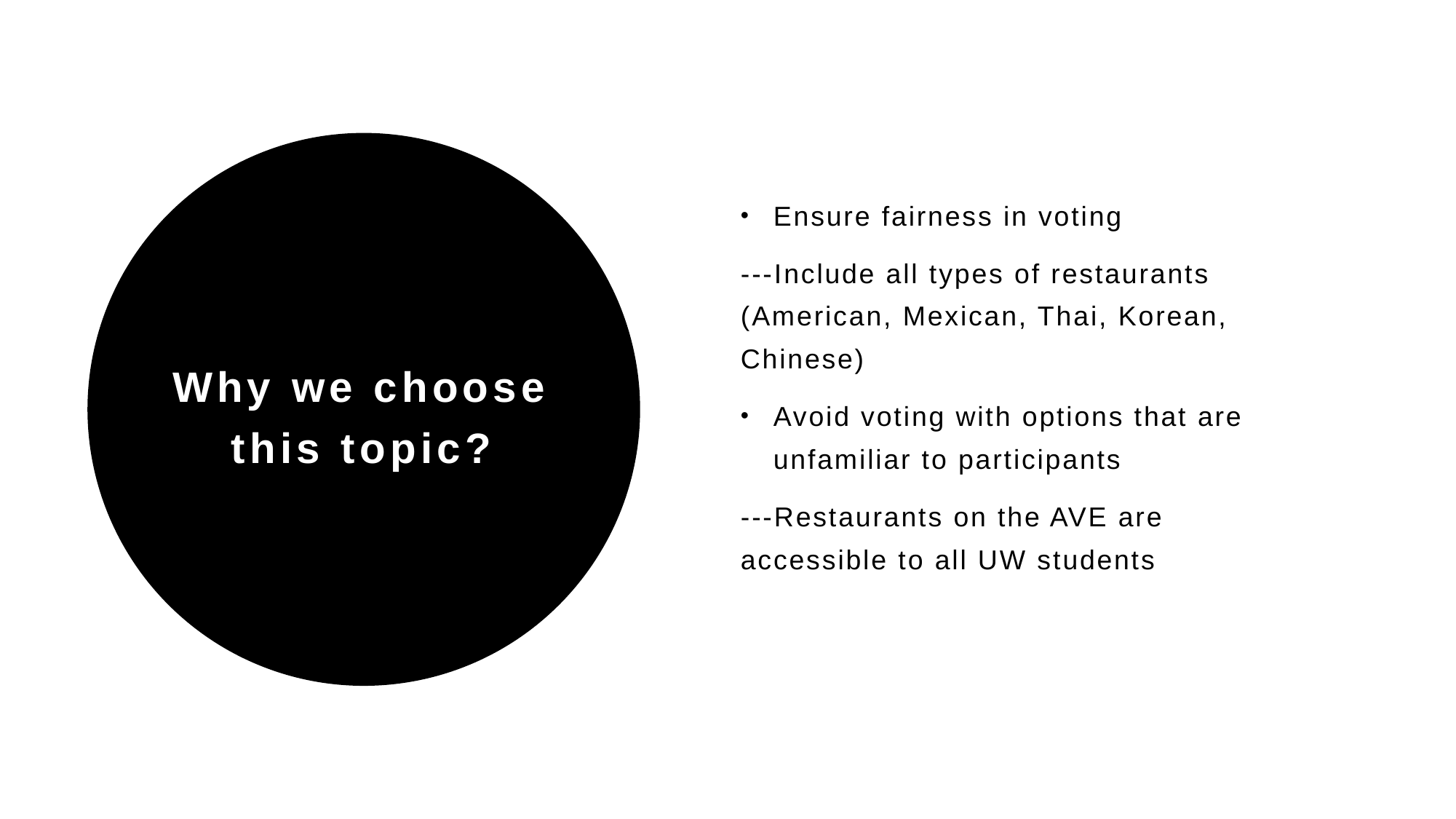

Ensure fairness in voting
---Include all types of restaurants (American, Mexican, Thai, Korean, Chinese)
Avoid voting with options that are unfamiliar to participants
---Restaurants on the AVE are accessible to all UW students

# Why we choose this topic?